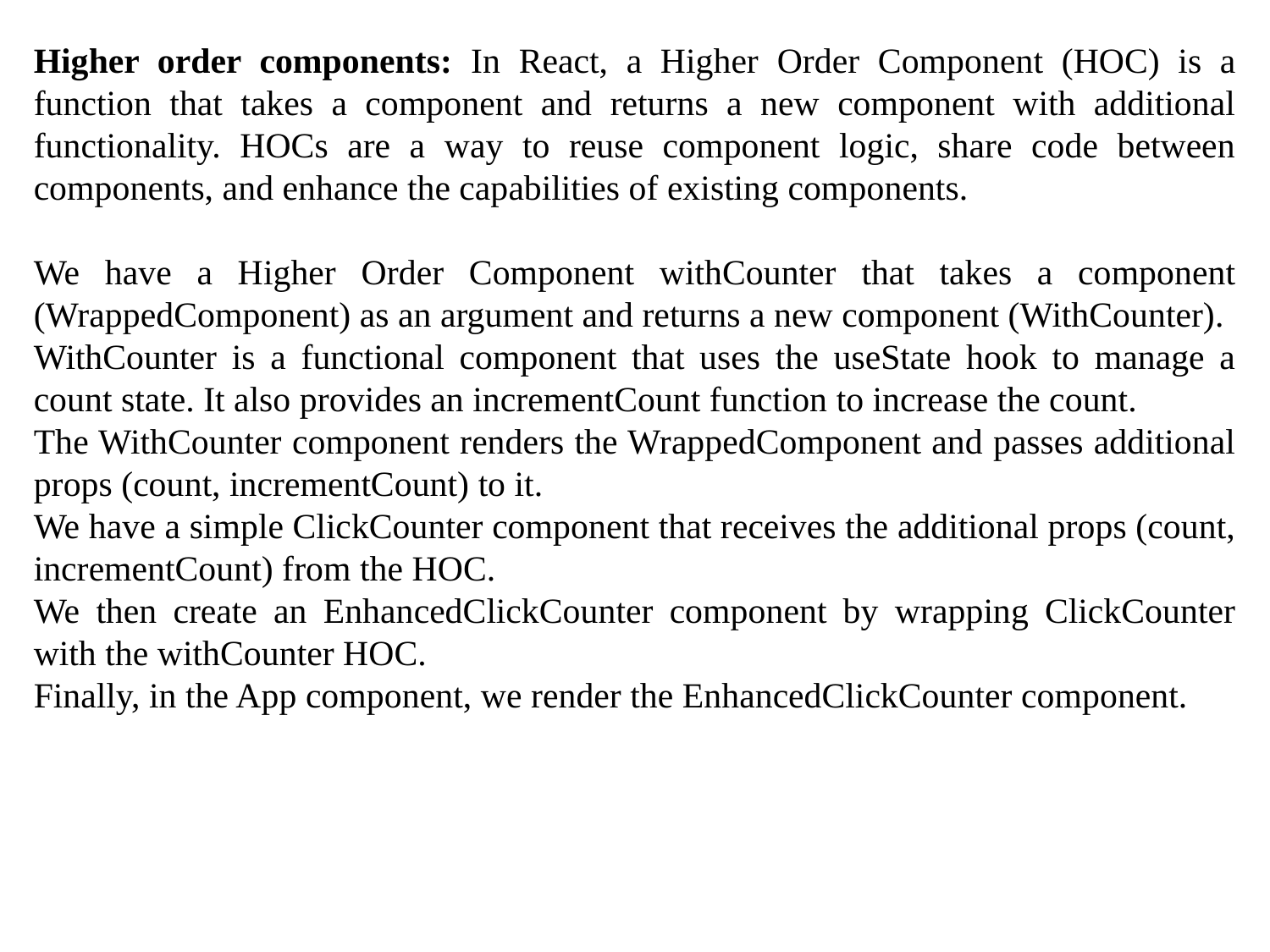

Higher order components: In React, a Higher Order Component (HOC) is a function that takes a component and returns a new component with additional functionality. HOCs are a way to reuse component logic, share code between components, and enhance the capabilities of existing components.

We have a Higher Order Component withCounter that takes a component (WrappedComponent) as an argument and returns a new component (WithCounter).
WithCounter is a functional component that uses the useState hook to manage a count state. It also provides an incrementCount function to increase the count.
The WithCounter component renders the WrappedComponent and passes additional props (count, incrementCount) to it.
We have a simple ClickCounter component that receives the additional props (count, incrementCount) from the HOC.
We then create an EnhancedClickCounter component by wrapping ClickCounter with the withCounter HOC.
Finally, in the App component, we render the EnhancedClickCounter component.